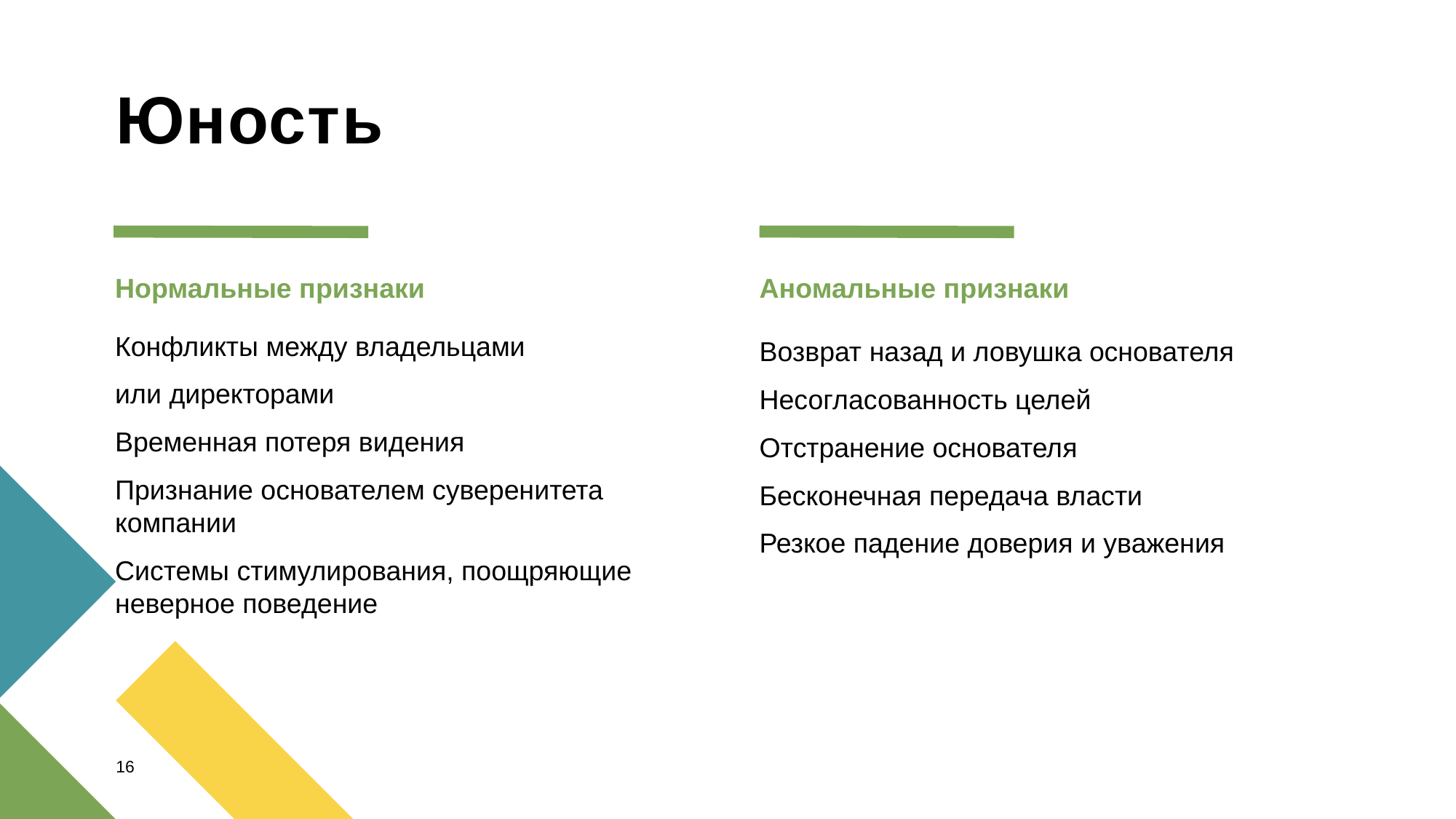

# Юность
Нормальные признаки
Аномальные признаки
Конфликты между владельцами
или директорами
Временная потеря видения
Признание основателем суверенитета компании
Системы стимулирования, поощряющие неверное поведение
Возврат назад и ловушка основателя
Несогласованность целей
Отстранение основателя
Бесконечная передача власти
Резкое падение доверия и уважения
16